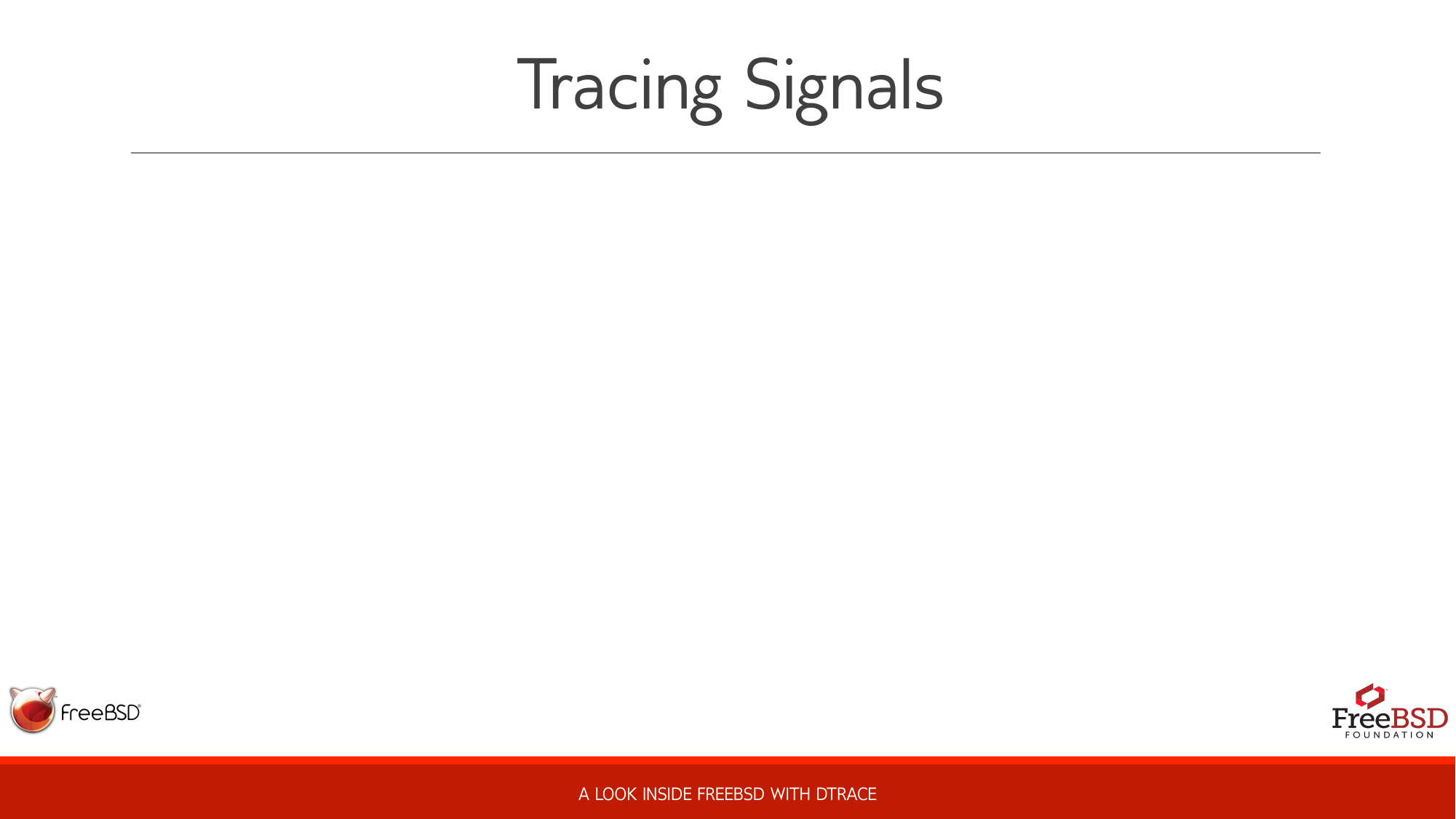

# Tracing Signals
A Look Inside FreeBSD with DTrace